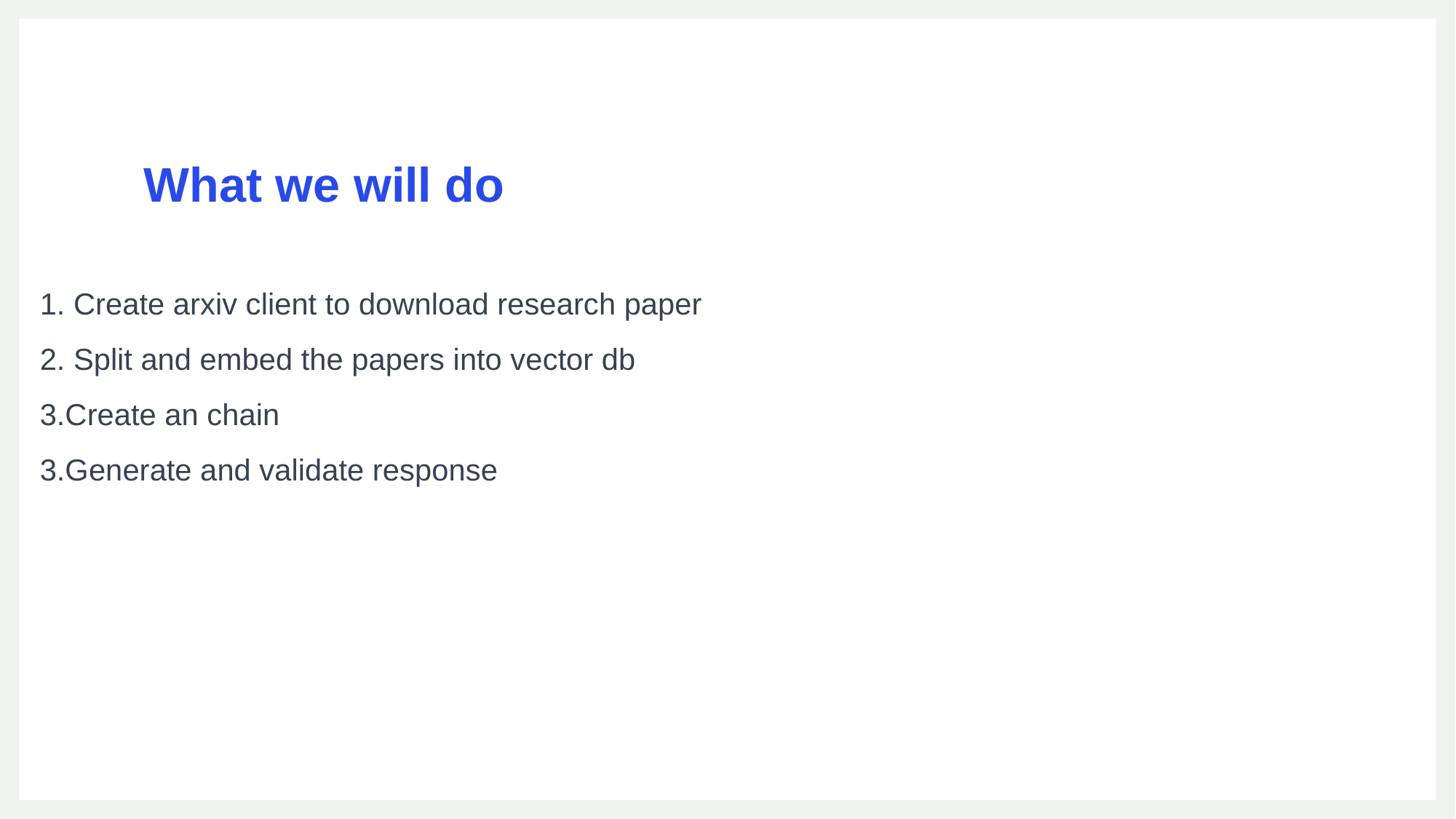

# What we will do

1. Create arxiv client to download research paper
2. Split and embed the papers into vector db
3.Create an chain
3.Generate and validate response